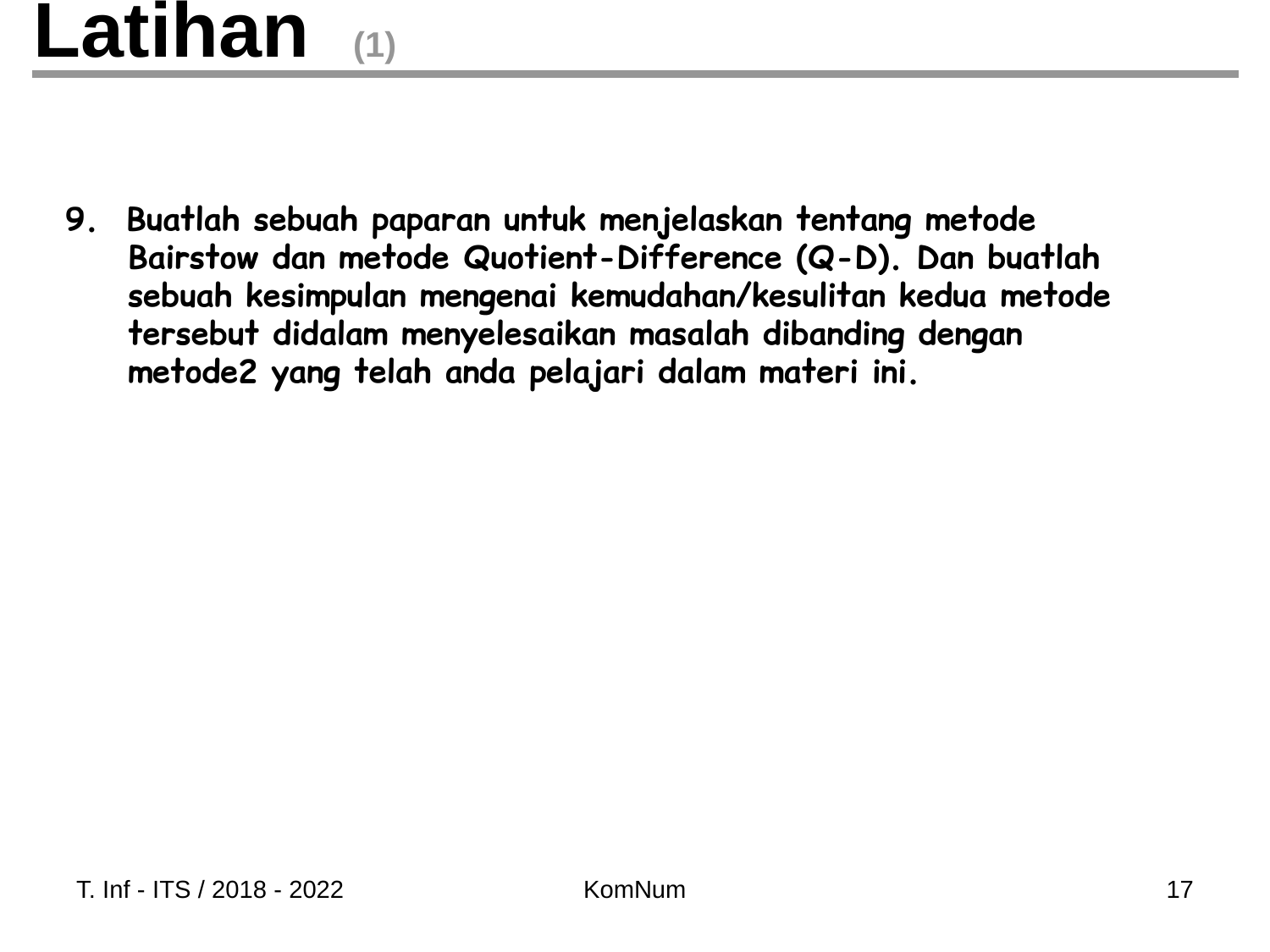

# Latihan  (1)

9.  Buatlah sebuah paparan untuk menjelaskan tentang metode Bairstow dan metode Quotient-Difference (Q-D). Dan buatlah sebuah kesimpulan mengenai kemudahan/kesulitan kedua metode tersebut didalam menyelesaikan masalah dibanding dengan metode2 yang telah anda pelajari dalam materi ini.
T. Inf - ITS / 2018 - 2022
KomNum
17